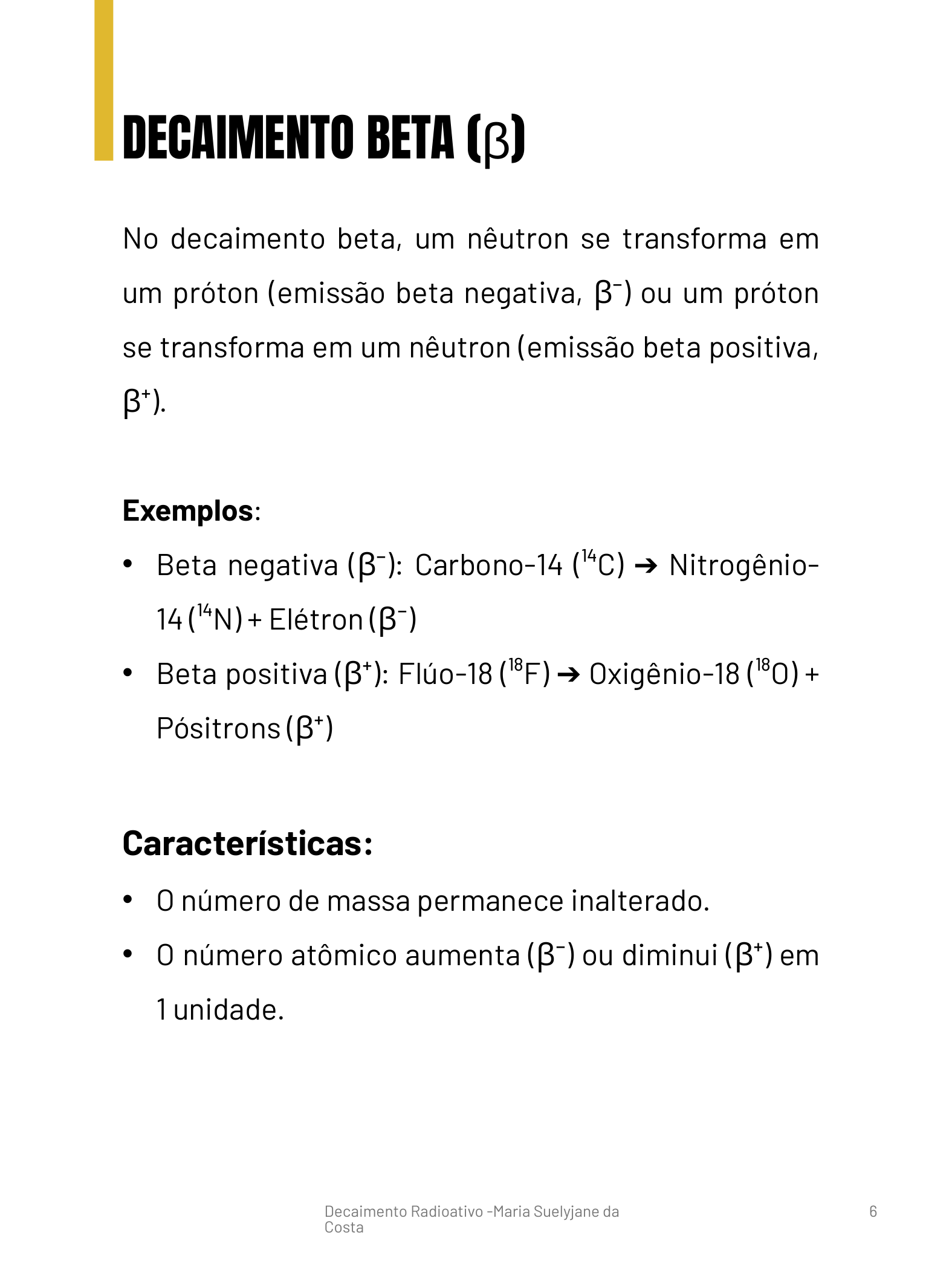

DECAIMENTO BETA (β)
No decaimento beta, um nêutron se transforma em um próton (emissão beta negativa, β⁻) ou um próton se transforma em um nêutron (emissão beta positiva, β⁺).

Exemplos:
Beta negativa (β⁻): Carbono-14 (¹⁴C) ➔ Nitrogênio-14 (¹⁴N) + Elétron (β⁻)
Beta positiva (β⁺): Flúo-18 (¹⁸F) ➔ Oxigênio-18 (¹⁸O) + Pósitrons (β⁺)

Características:
O número de massa permanece inalterado.
O número atômico aumenta (β⁻) ou diminui (β⁺) em 1 unidade.
Decaimento Radioativo -Maria Suelyjane da Costa
6